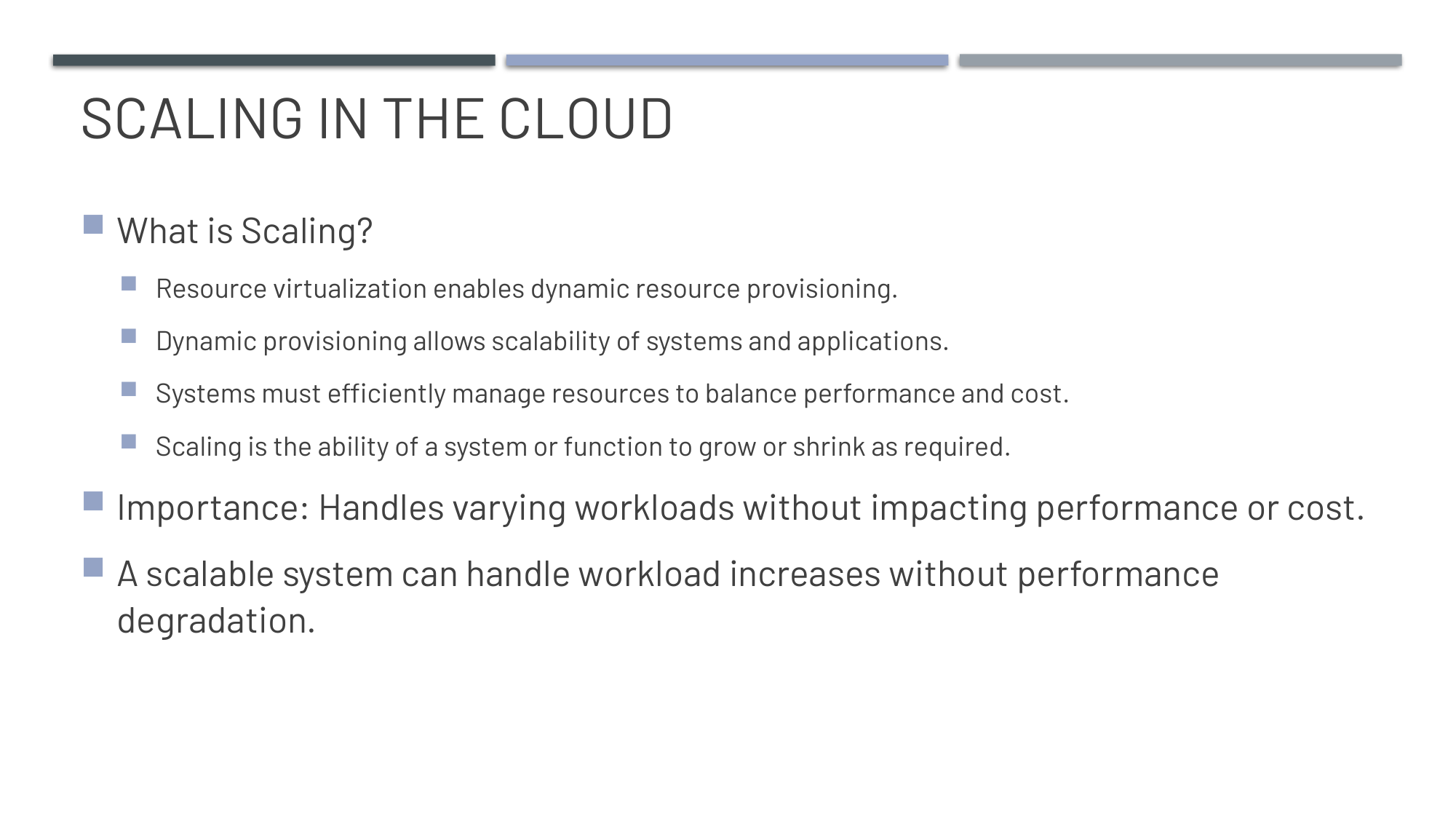

# Scaling in the Cloud
What is Scaling?
Resource virtualization enables dynamic resource provisioning.
Dynamic provisioning allows scalability of systems and applications.
Systems must efficiently manage resources to balance performance and cost.
Scaling is the ability of a system or function to grow or shrink as required.
Importance: Handles varying workloads without impacting performance or cost.
A scalable system can handle workload increases without performance degradation.